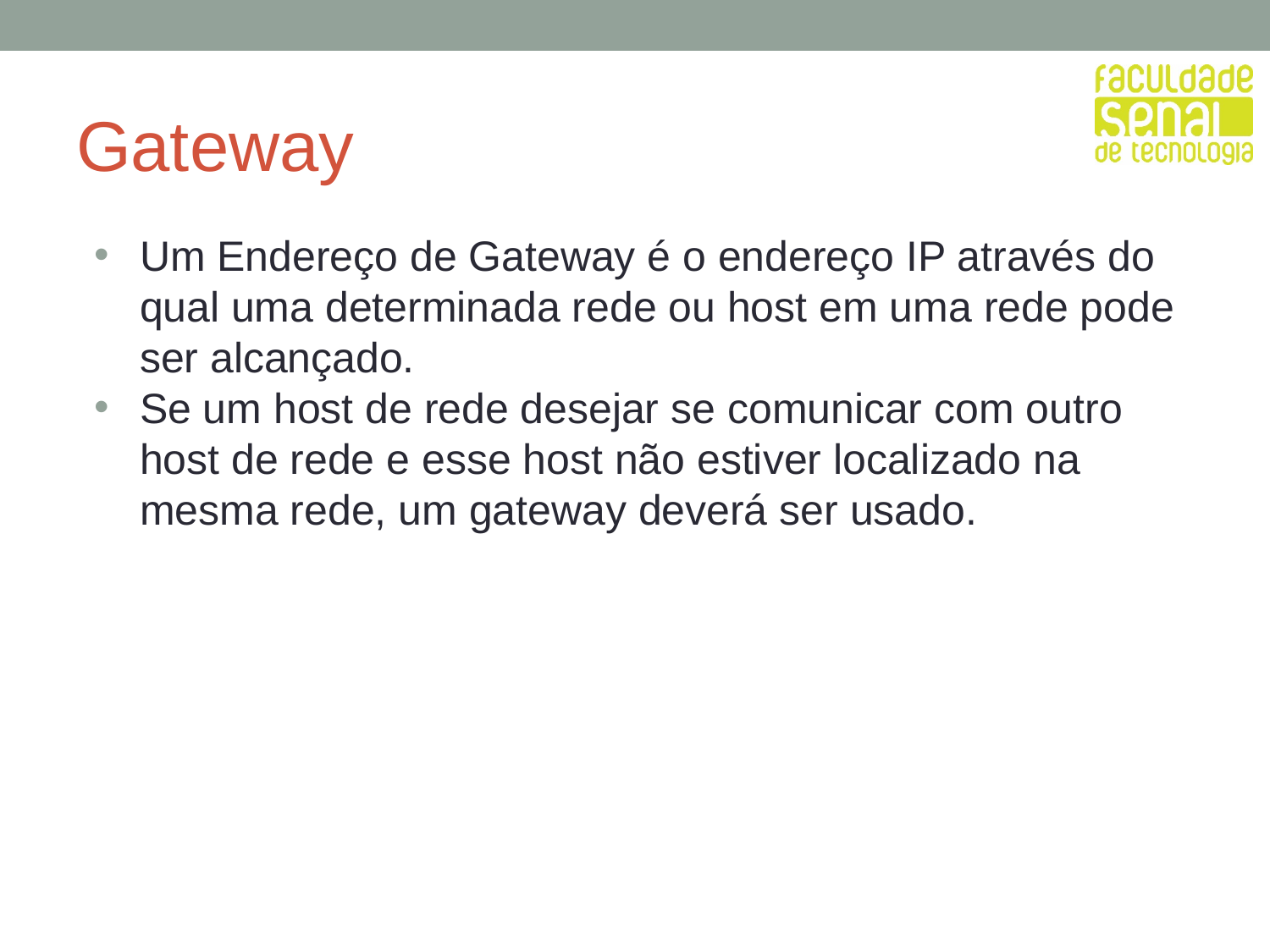

# Gateway
Um Endereço de Gateway é o endereço IP através do qual uma determinada rede ou host em uma rede pode ser alcançado.
Se um host de rede desejar se comunicar com outro host de rede e esse host não estiver localizado na mesma rede, um gateway deverá ser usado.